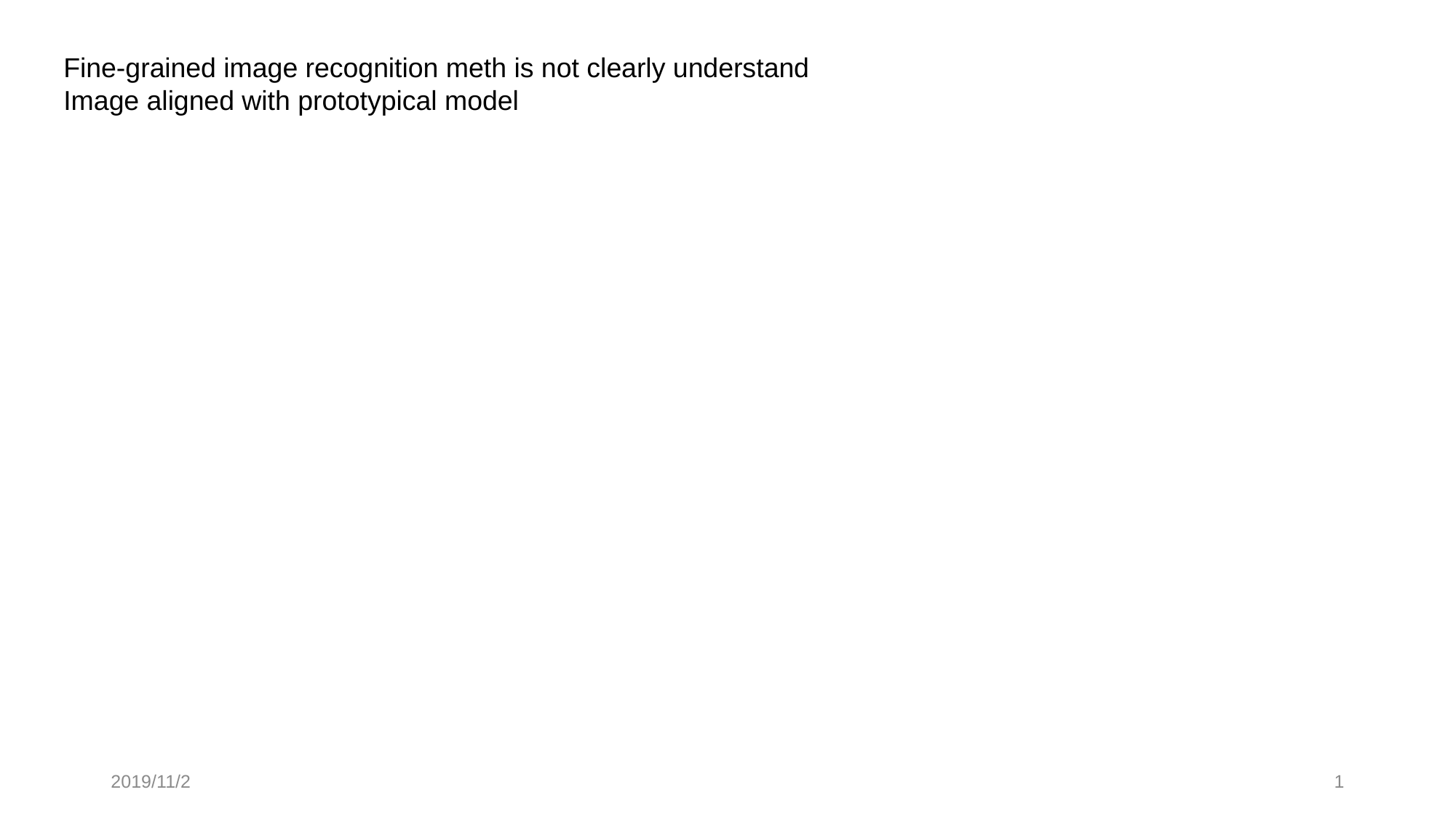

Fine-grained image recognition meth is not clearly understand
Image aligned with prototypical model
2019/11/2
1